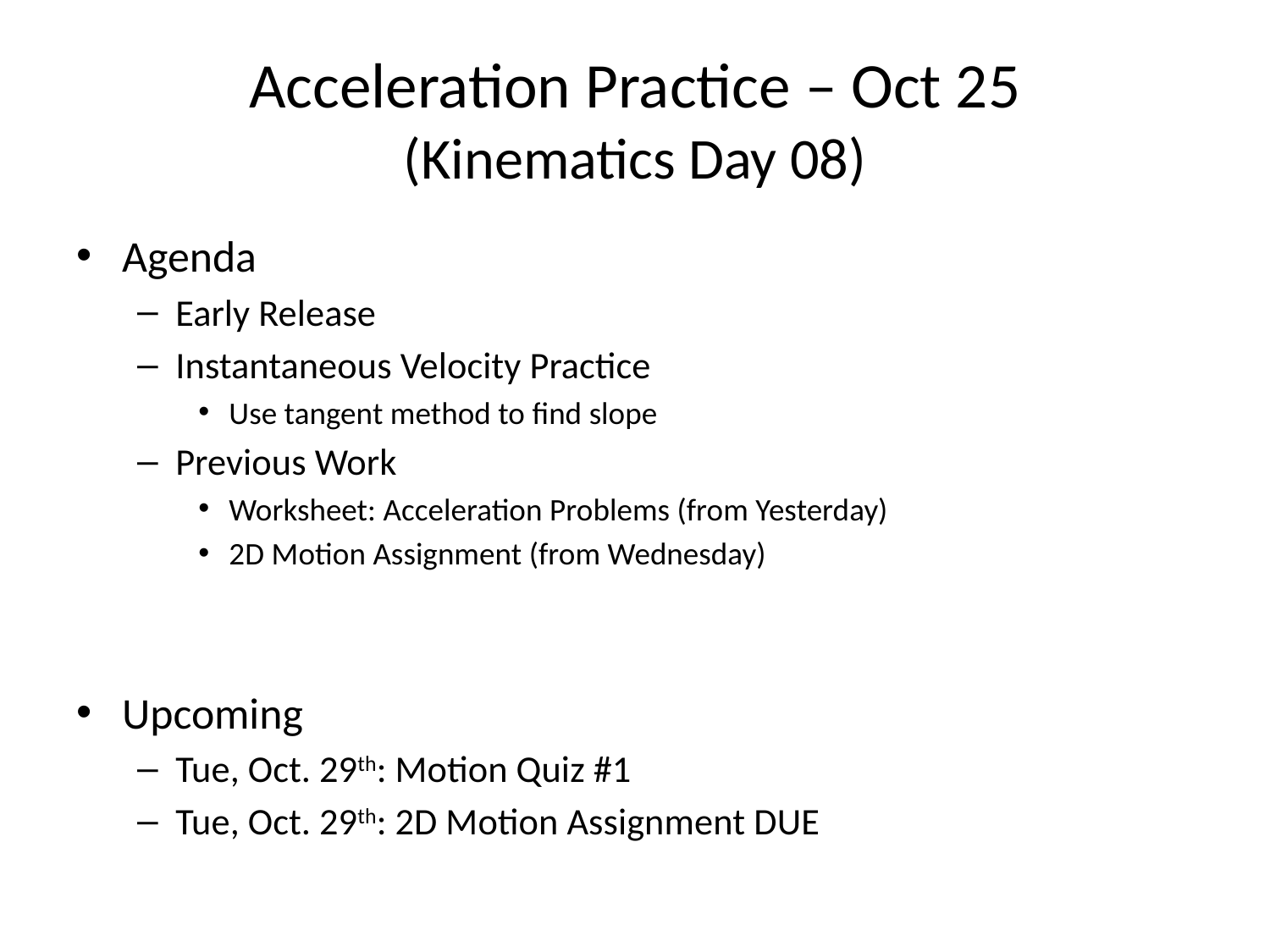

# Acceleration Practice – Oct 25 (Kinematics Day 08)
Agenda
Early Release
Instantaneous Velocity Practice
Use tangent method to find slope
Previous Work
Worksheet: Acceleration Problems (from Yesterday)
2D Motion Assignment (from Wednesday)

Upcoming
Tue, Oct. 29th: Motion Quiz #1
Tue, Oct. 29th: 2D Motion Assignment DUE